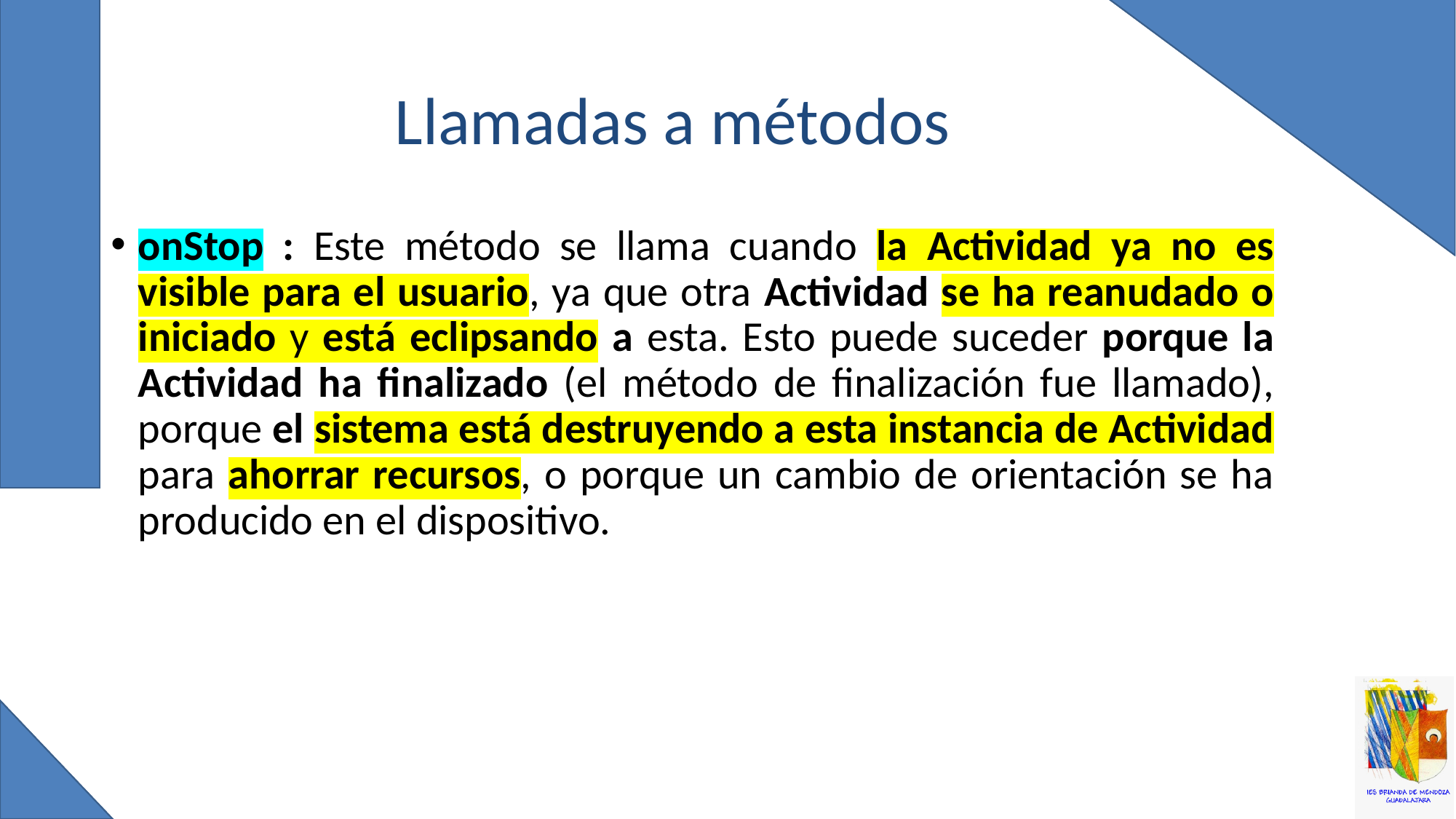

# Llamadas a métodos
onStop : Este método se llama cuando la Actividad ya no es visible para el usuario, ya que otra Actividad se ha reanudado o iniciado y está eclipsando a esta. Esto puede suceder porque la Actividad ha finalizado (el método de finalización fue llamado), porque el sistema está destruyendo a esta instancia de Actividad para ahorrar recursos, o porque un cambio de orientación se ha producido en el dispositivo.